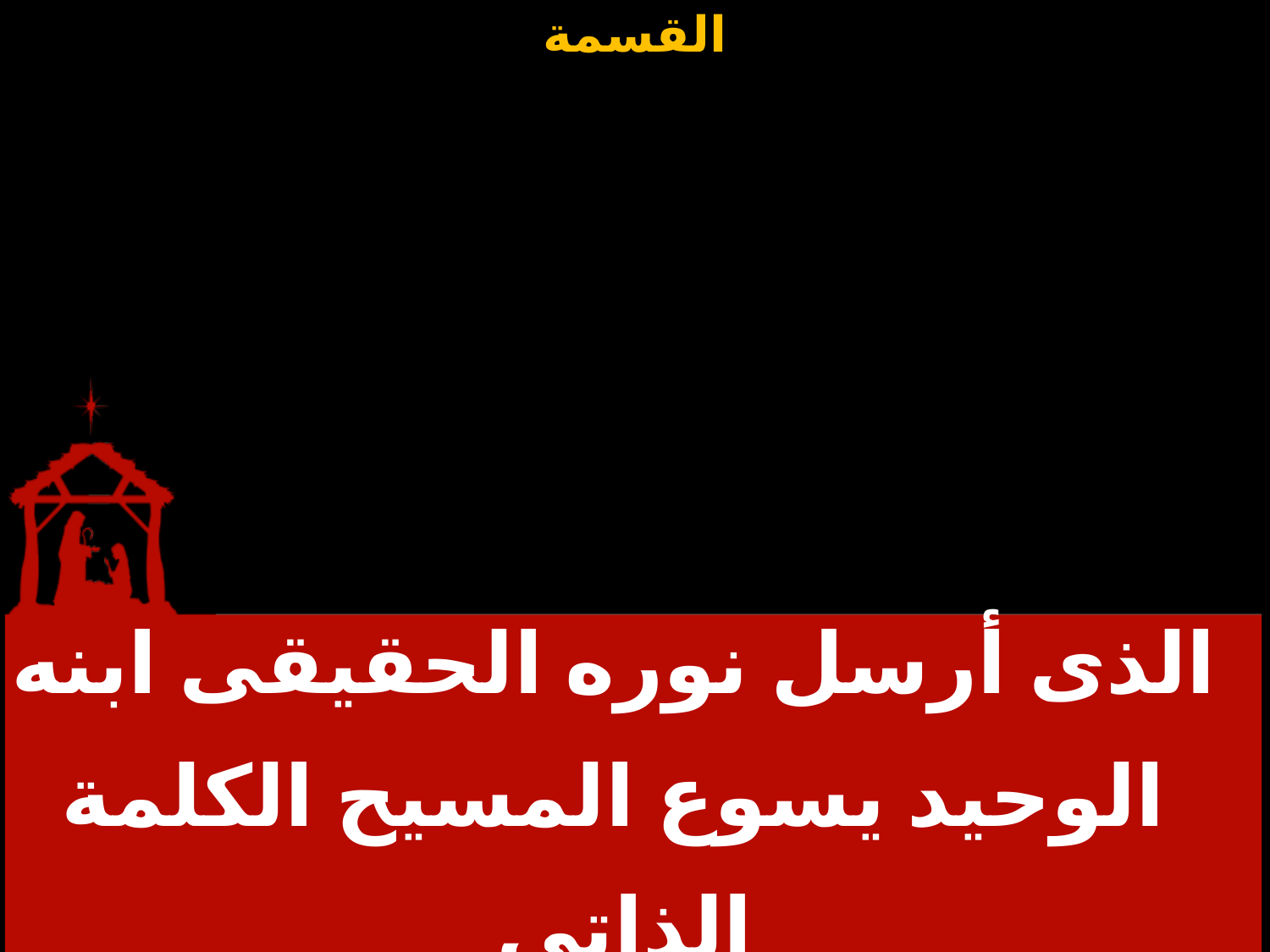

| الذى أرسل نوره الحقيقى ابنه الوحيد يسوع المسيح الكلمة الذاتى |
| --- |